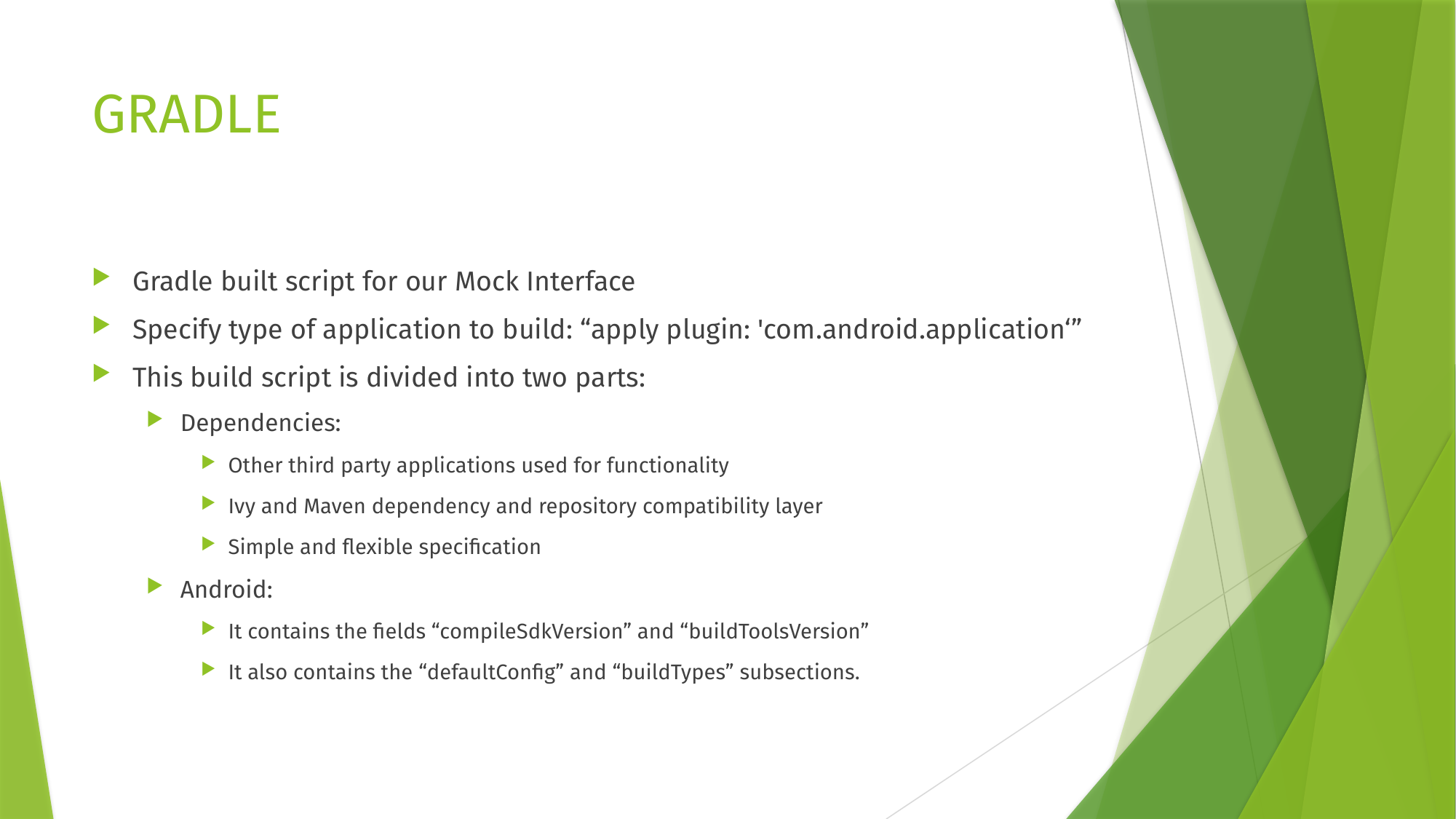

# GRADLE
Gradle built script for our Mock Interface
Specify type of application to build: “apply plugin: 'com.android.application‘”
This build script is divided into two parts:
Dependencies:
Other third party applications used for functionality
Ivy and Maven dependency and repository compatibility layer
Simple and flexible specification
Android:
It contains the fields “compileSdkVersion” and “buildToolsVersion”
It also contains the “defaultConfig” and “buildTypes” subsections.